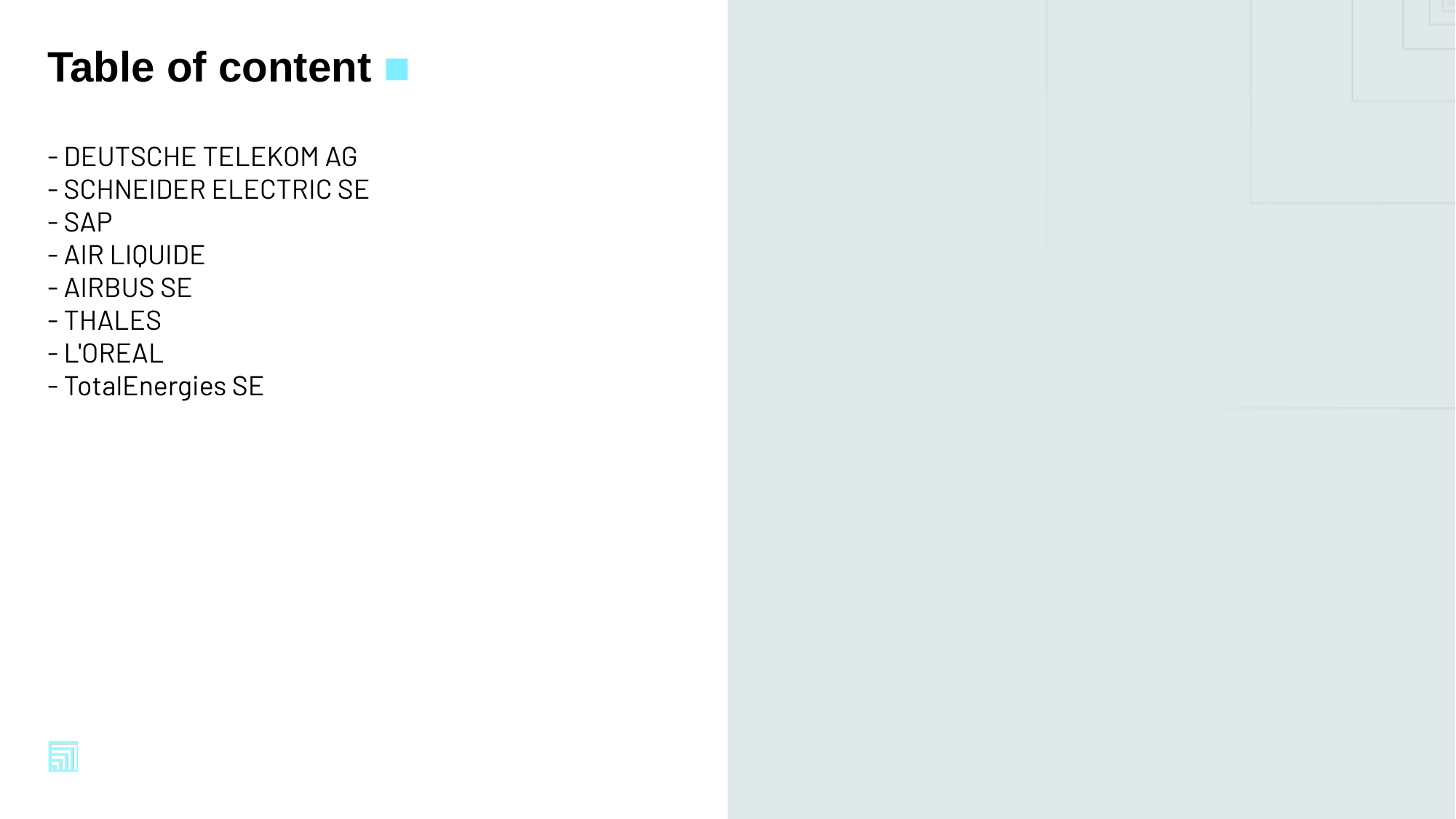

Table of content ◼
- DEUTSCHE TELEKOM AG
- SCHNEIDER ELECTRIC SE
- SAP
- AIR LIQUIDE
- AIRBUS SE
- THALES
- L'OREAL
- TotalEnergies SE